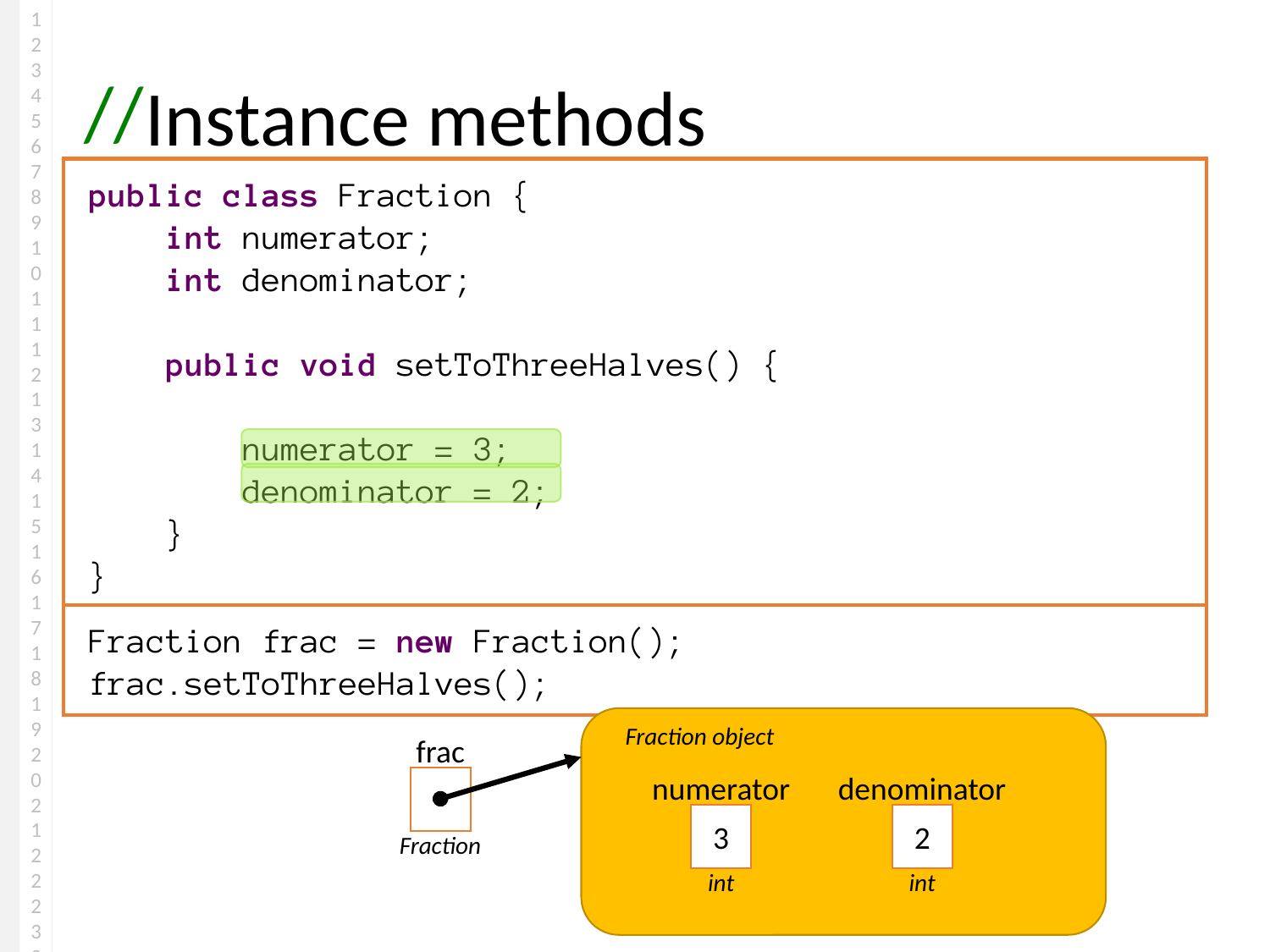

# Instance methods
public class Fraction {
    int numerator;
    int denominator;

    public void setToThreeHalves() {

        numerator = 3;
        denominator = 2;
    }
}

Fraction frac = new Fraction();
frac.setToThreeHalves();

Fraction object
numerator
0
int
denominator
0
int
frac

Fraction
3
2